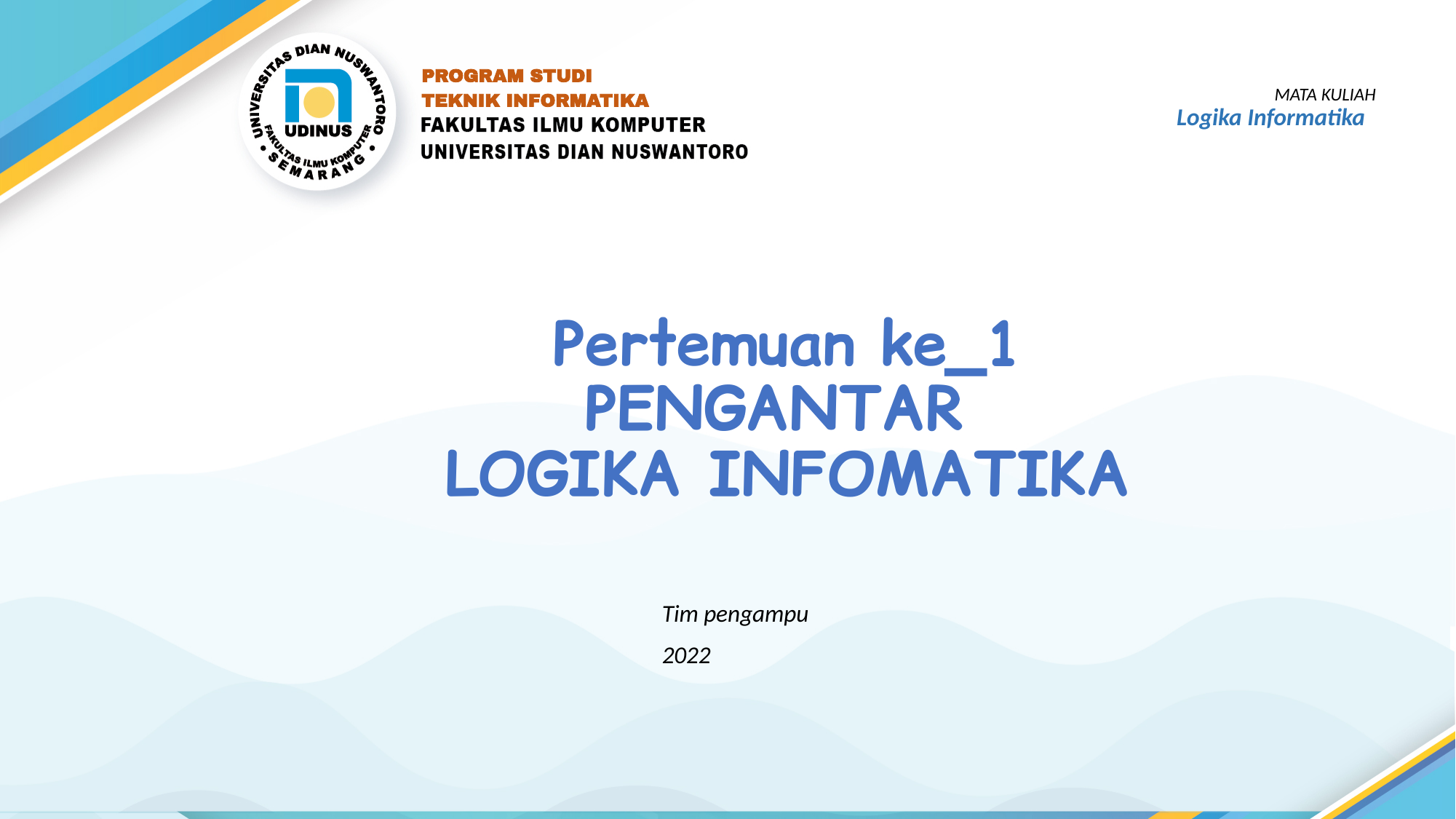

PROGRAM STUDI
TEKNIK INFORMATIKA
MATA KULIAH
Logika Informatika
# Pertemuan ke_1 PENGANTAR LOGIKA INFOMATIKA
Tim pengampu
2022